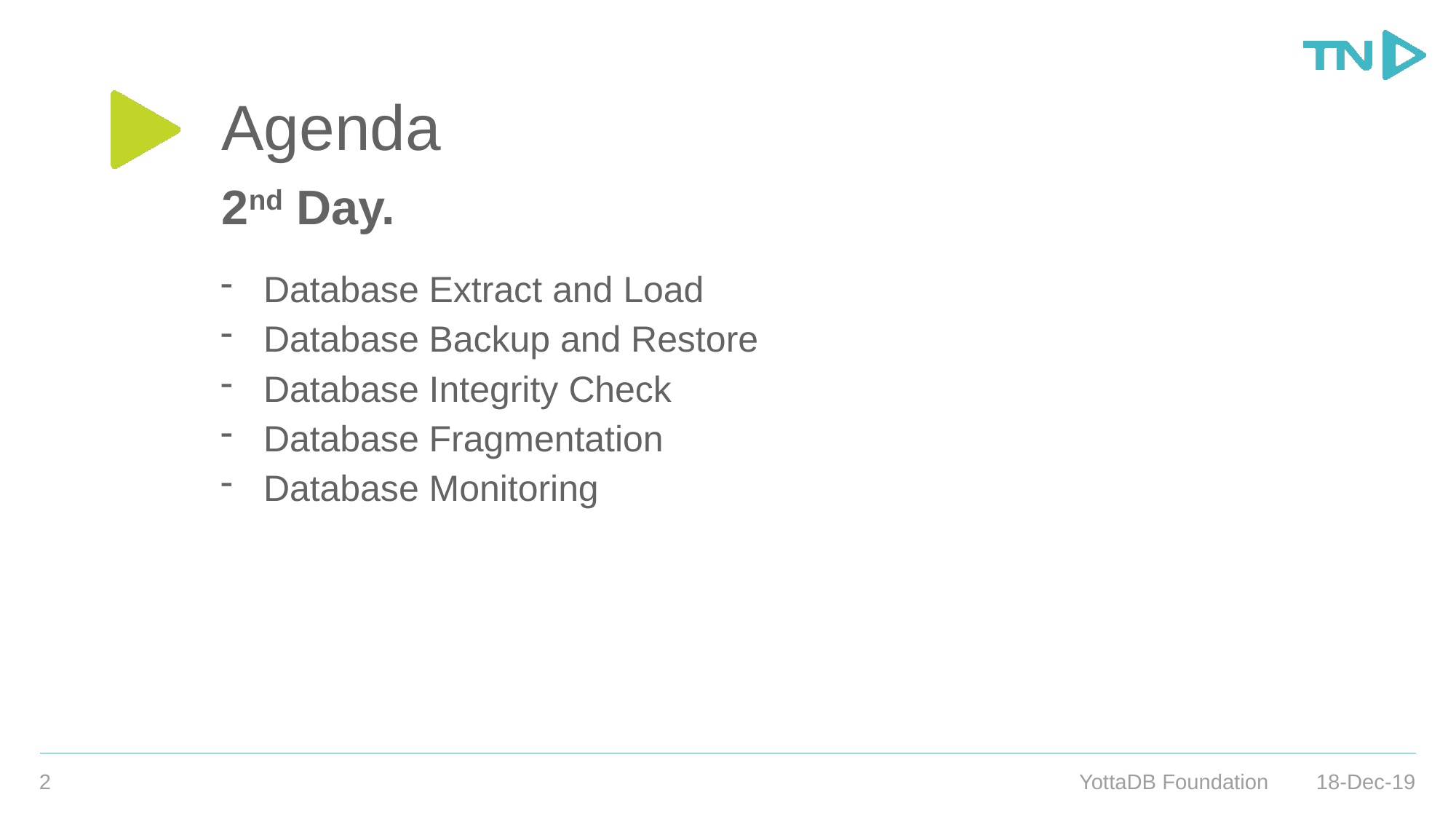

# Agenda
2nd Day.
Database Extract and Load
Database Backup and Restore
Database Integrity Check
Database Fragmentation
Database Monitoring
2
YottaDB Foundation
18-Dec-19